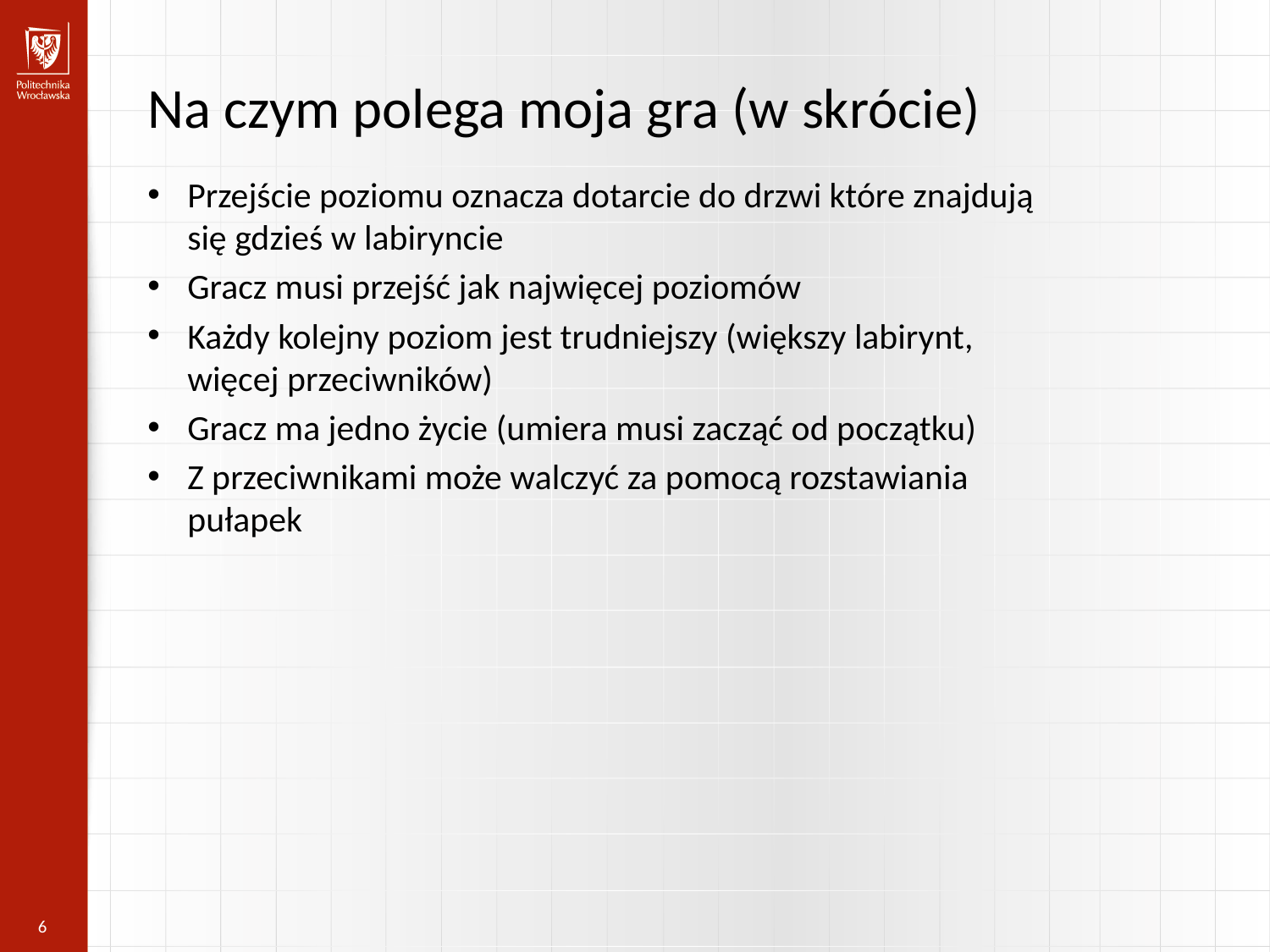

# Na czym polega moja gra (w skrócie)
Przejście poziomu oznacza dotarcie do drzwi które znajdują się gdzieś w labiryncie
Gracz musi przejść jak najwięcej poziomów
Każdy kolejny poziom jest trudniejszy (większy labirynt, więcej przeciwników)
Gracz ma jedno życie (umiera musi zacząć od początku)
Z przeciwnikami może walczyć za pomocą rozstawiania pułapek